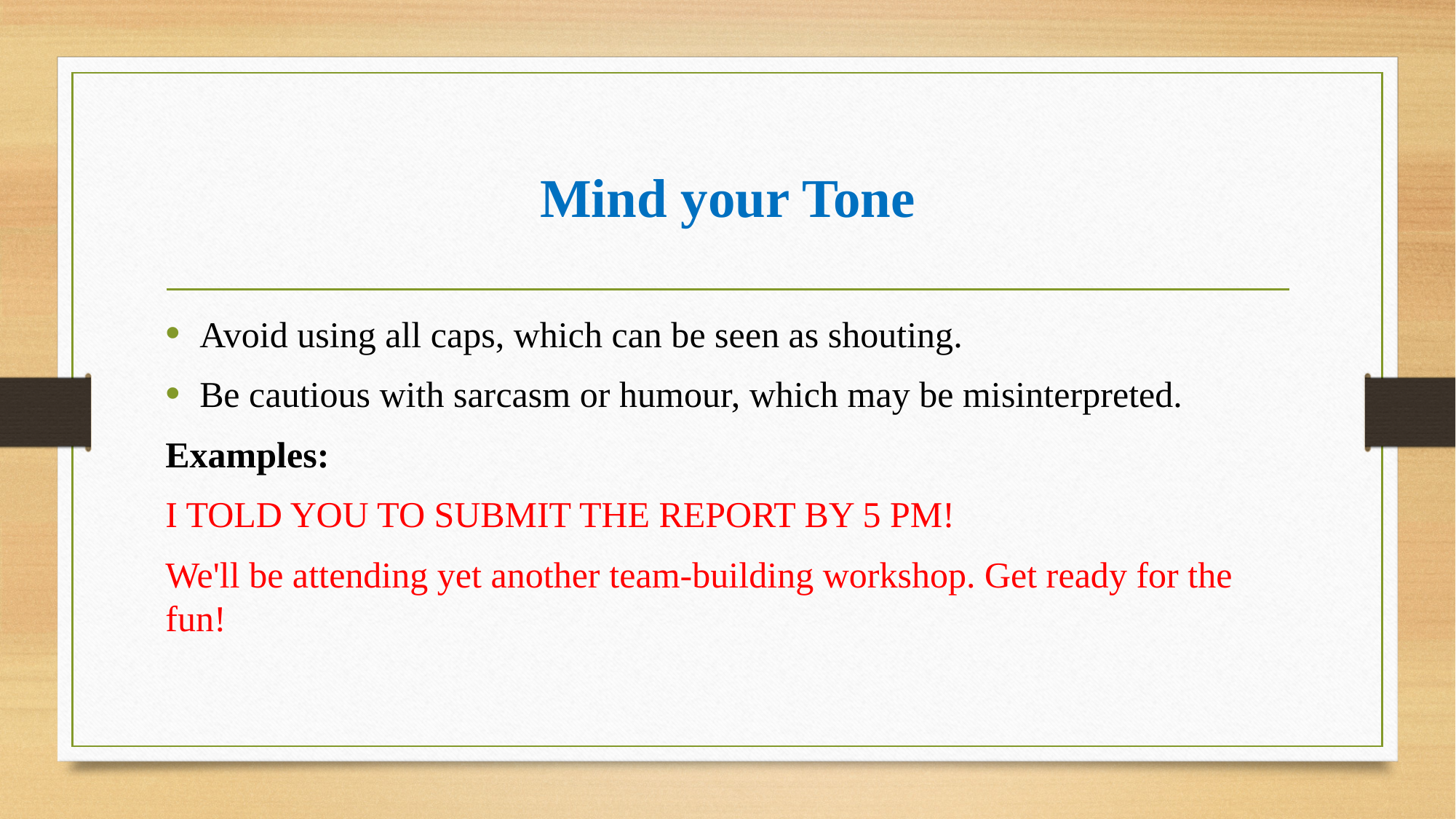

# Mind your Tone
Avoid using all caps, which can be seen as shouting.
Be cautious with sarcasm or humour, which may be misinterpreted.
Examples:
I TOLD YOU TO SUBMIT THE REPORT BY 5 PM!
We'll be attending yet another team-building workshop. Get ready for the fun!